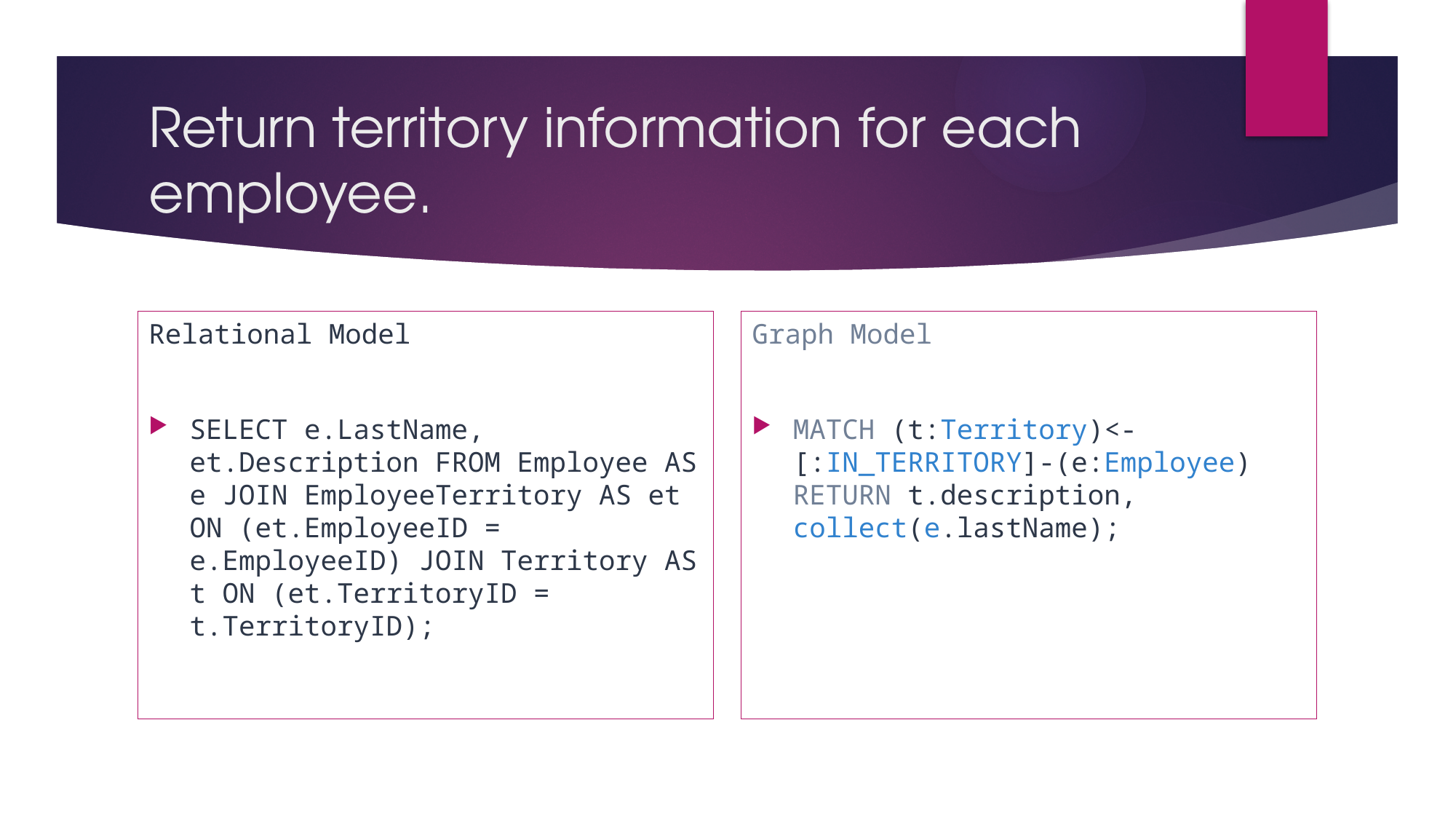

# Return territory information for each employee.
Relational Model

SELECT e.LastName, et.Description FROM Employee AS e JOIN EmployeeTerritory AS et ON (et.EmployeeID = e.EmployeeID) JOIN Territory AS t ON (et.TerritoryID = t.TerritoryID);
Graph Model

MATCH (t:Territory)<-[:IN_TERRITORY]-(e:Employee) RETURN t.description, collect(e.lastName);